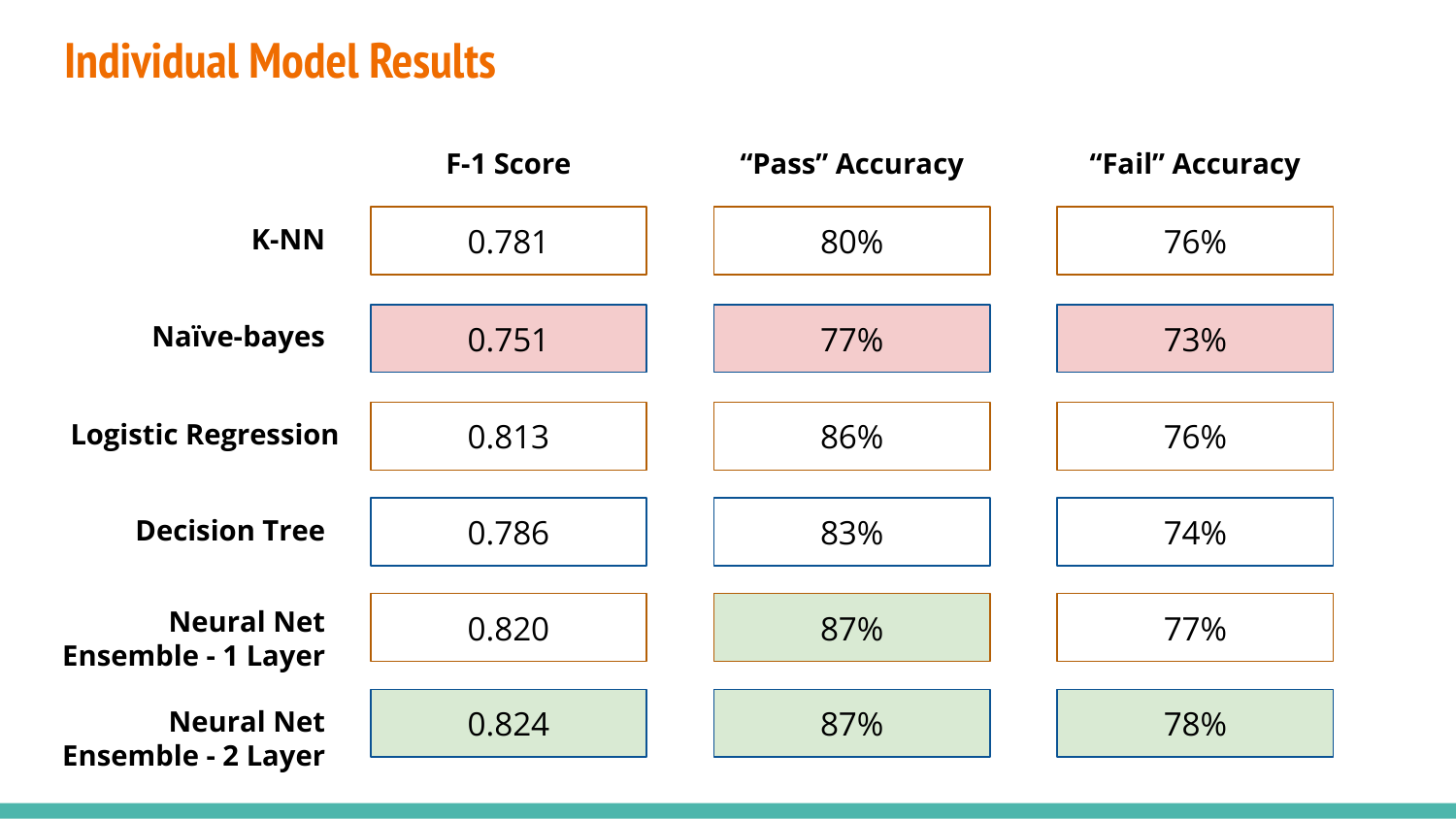

# Individual Model Results
F-1 Score
“Pass” Accuracy
“Fail” Accuracy
K-NN
0.781
80%
76%
0.751
77%
73%
Naïve-bayes
Logistic Regression
0.813
86%
76%
Decision Tree
0.786
83%
74%
Neural Net Ensemble - 1 Layer
0.820
87%
77%
0.824
87%
78%
Neural Net Ensemble - 2 Layer